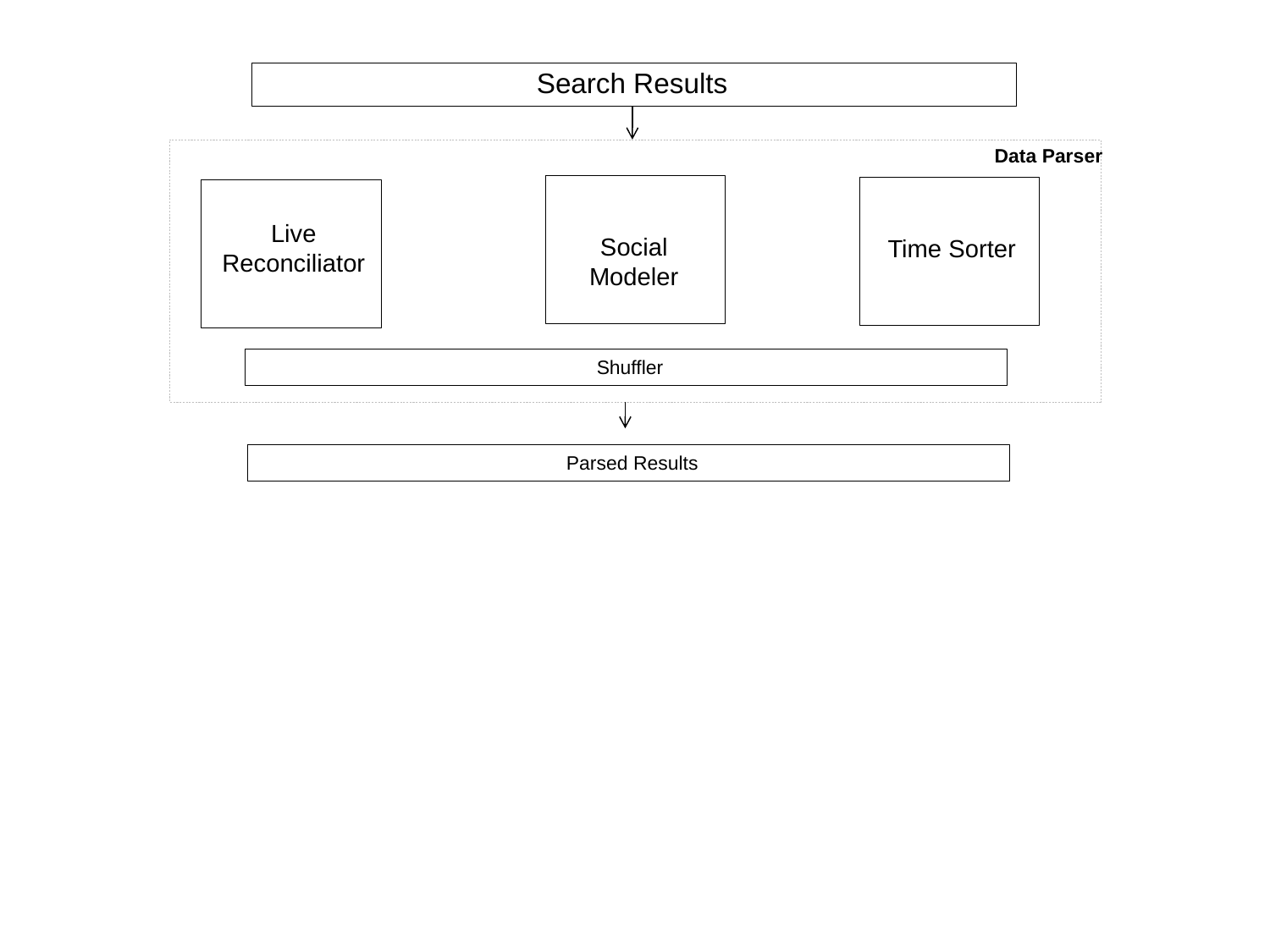

Search Results

Data Parser

Live Reconciliator
Social Modeler
Time Sorter

Shuffler

Parsed Results